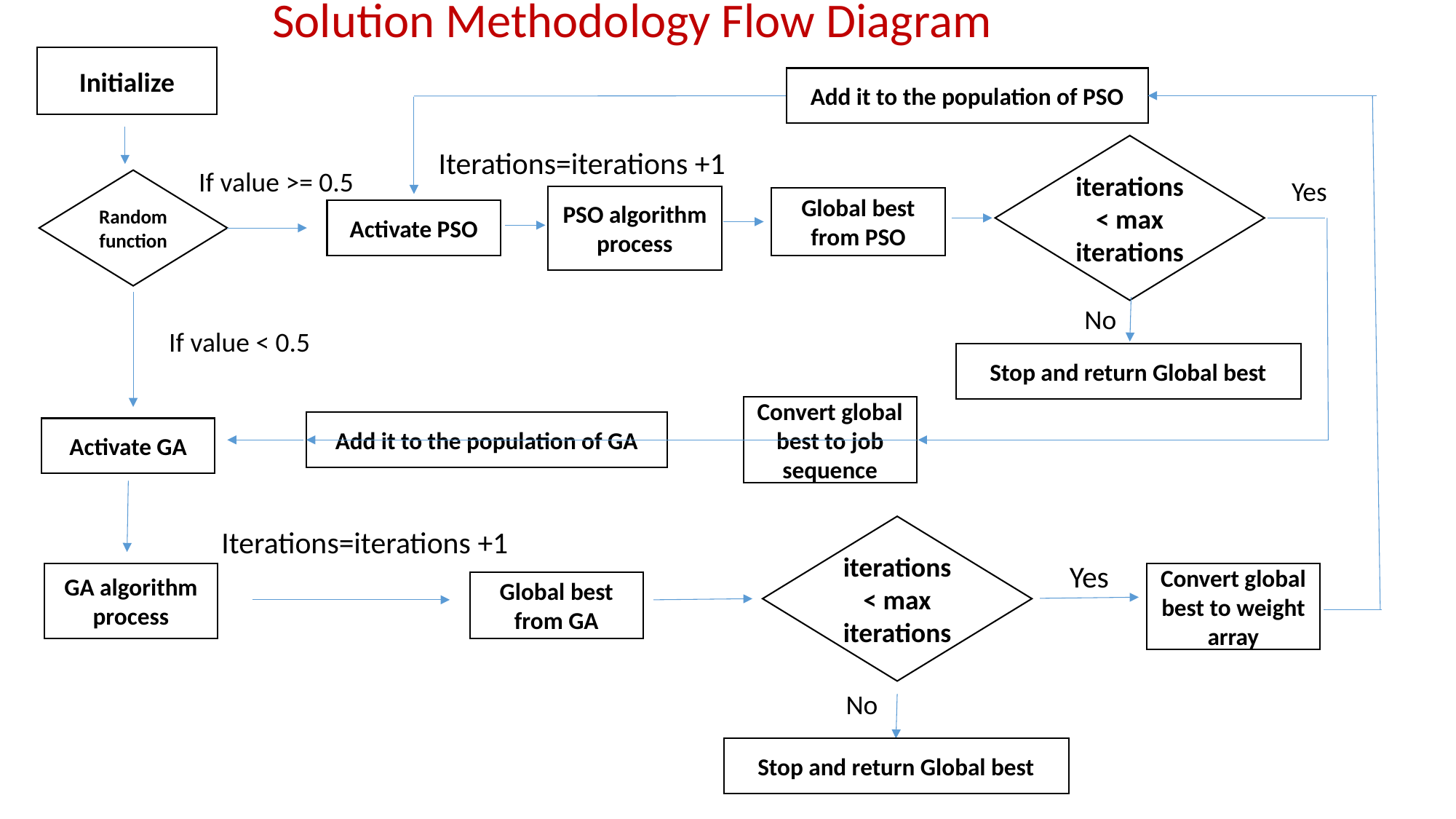

# Solution Methodology Flow Diagram
Initialize
Add it to the population of PSO
iterations< max iterations
Iterations=iterations +1
If value >= 0.5
Yes
Random function
PSO algorithm process
Global best from PSO
Activate PSO
No
If value < 0.5
Stop and return Global best
Convert global best to job sequence
Add it to the population of GA
Activate GA
iterations< max iterations
Iterations=iterations +1
Yes
GA algorithm process
Convert global best to weight array
Global best from GA
No
Stop and return Global best